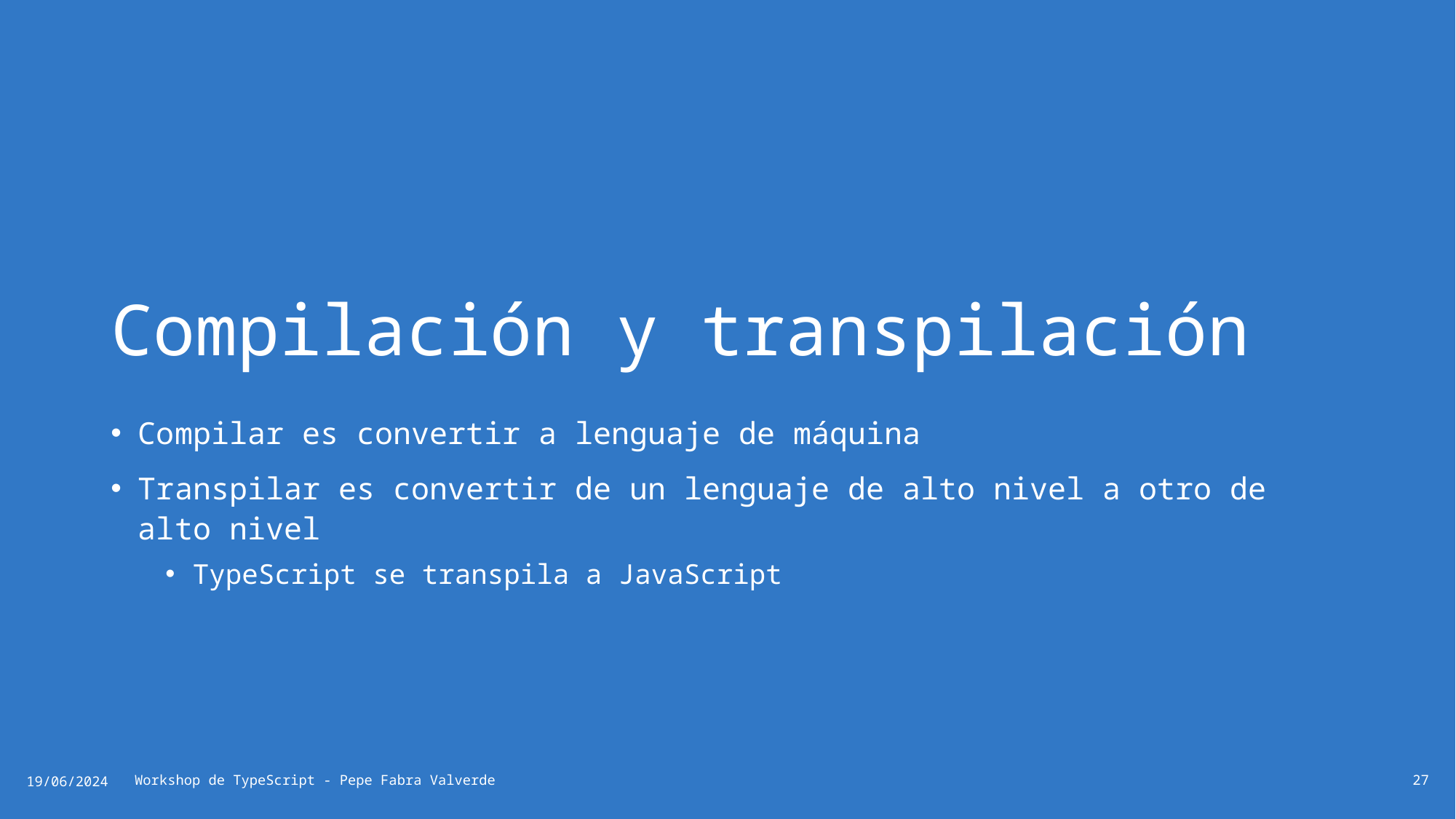

# Compilación y transpilación
Compilar es convertir a lenguaje de máquina
Transpilar es convertir de un lenguaje de alto nivel a otro de alto nivel
TypeScript se transpila a JavaScript
19/06/2024
Workshop de TypeScript - Pepe Fabra Valverde
27